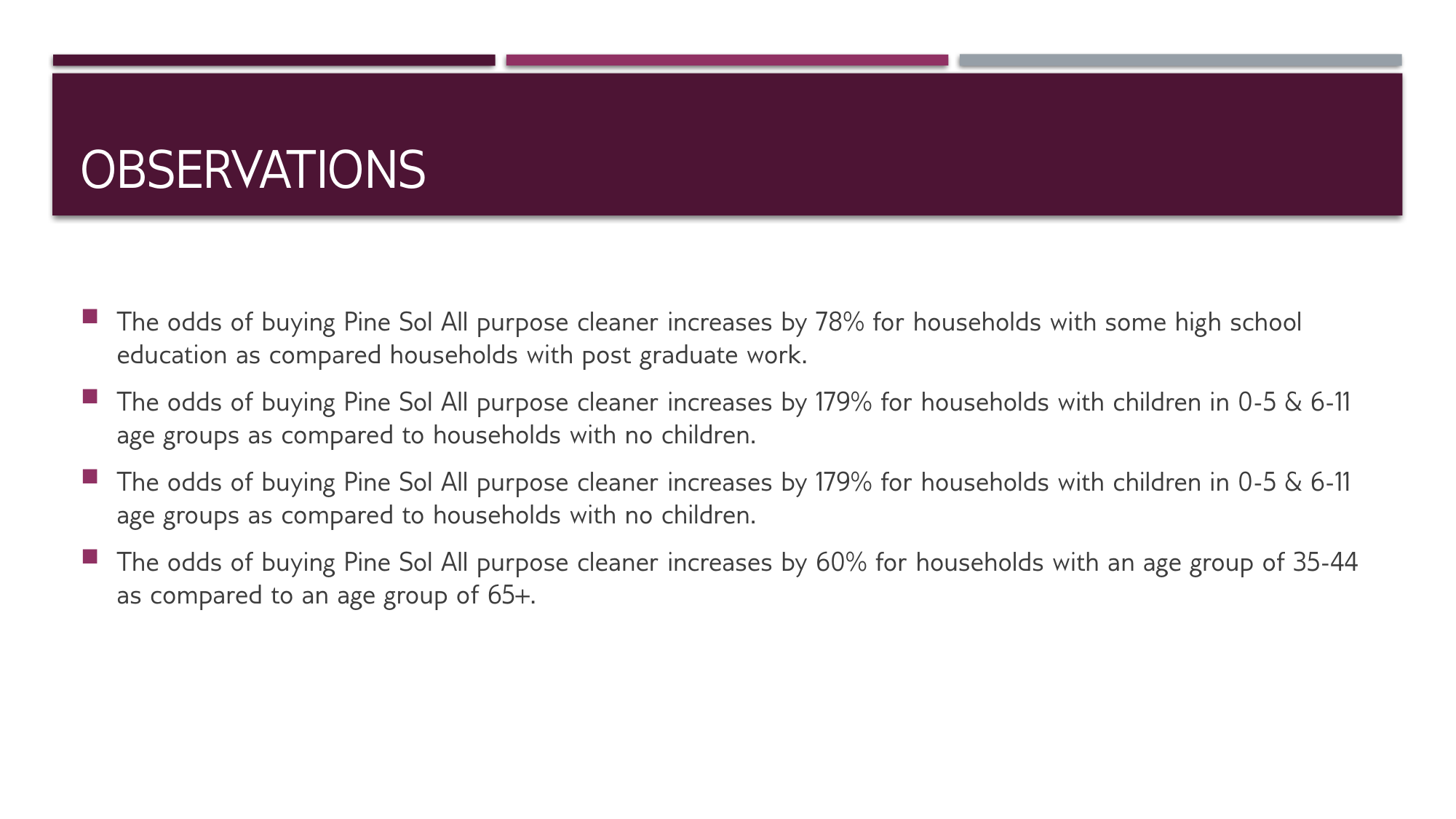

# OBSERVATIONS
The odds of buying Pine Sol All purpose cleaner increases by 78% for households with some high school education as compared households with post graduate work.
The odds of buying Pine Sol All purpose cleaner increases by 179% for households with children in 0-5 & 6-11 age groups as compared to households with no children.
The odds of buying Pine Sol All purpose cleaner increases by 179% for households with children in 0-5 & 6-11 age groups as compared to households with no children.
The odds of buying Pine Sol All purpose cleaner increases by 60% for households with an age group of 35-44 as compared to an age group of 65+.